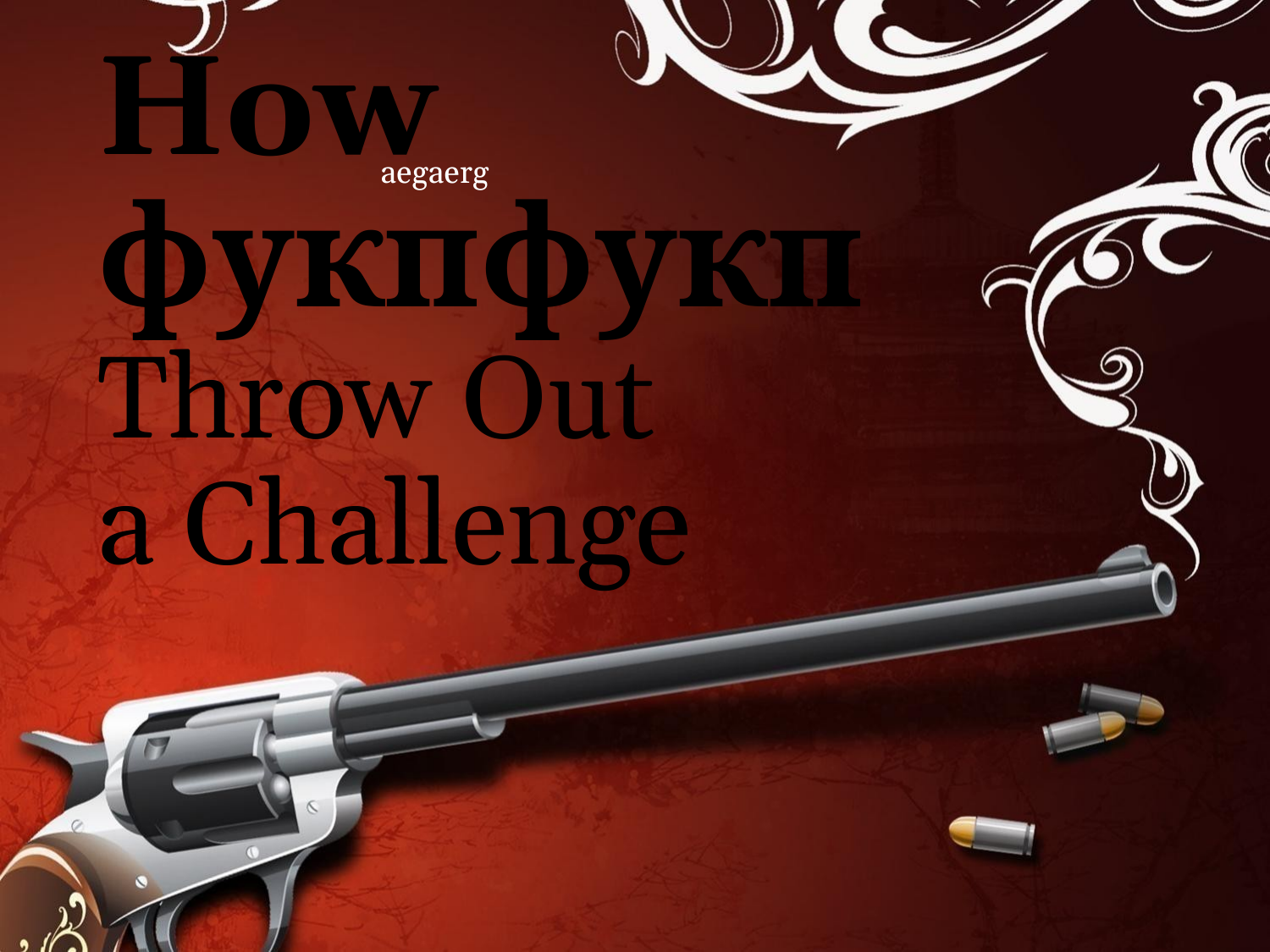

aegaerg
# How фукпфукп Throw Out a Challenge